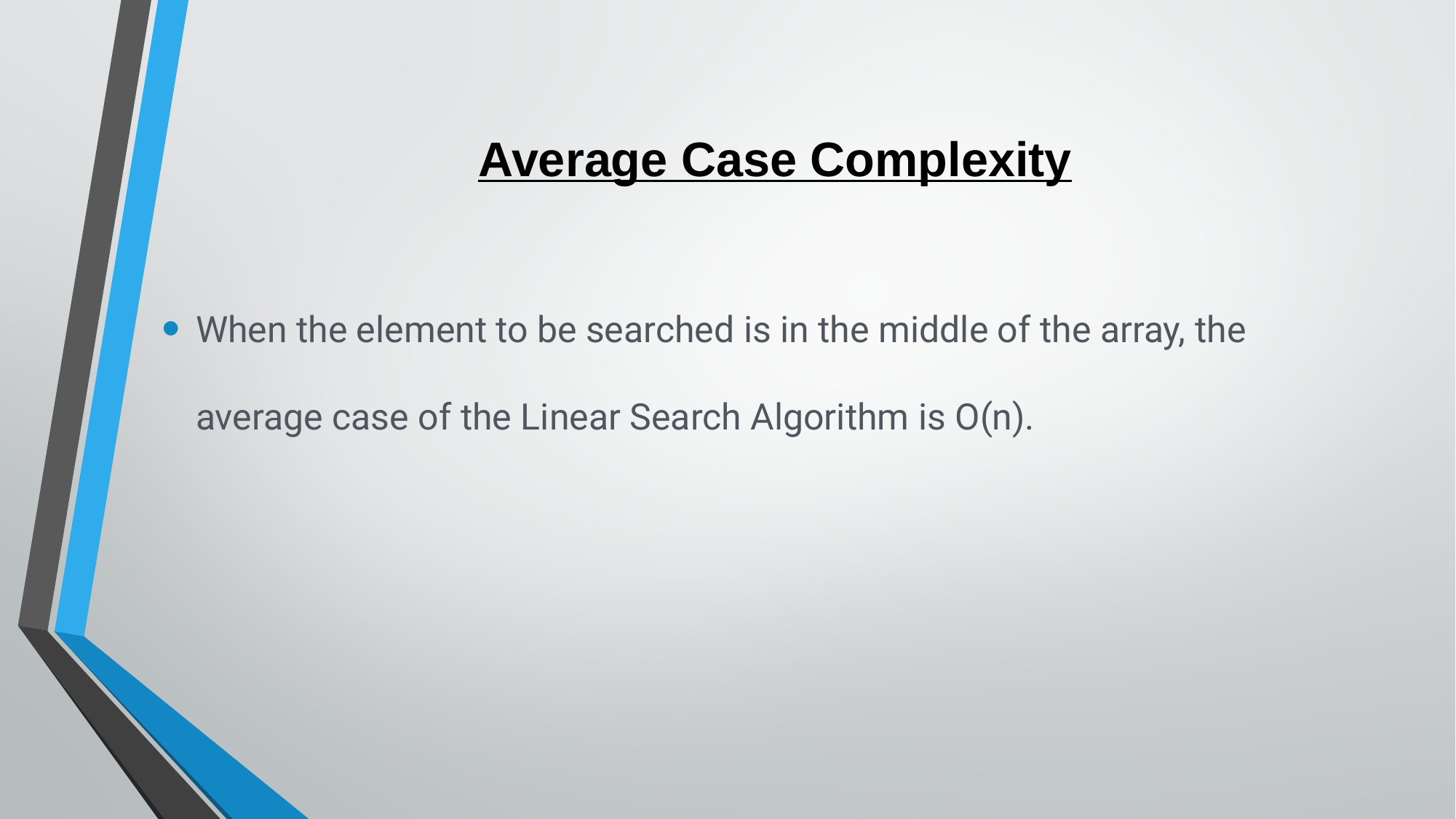

# Average Case Complexity
When the element to be searched is in the middle of the array, the average case of the Linear Search Algorithm is O(n).